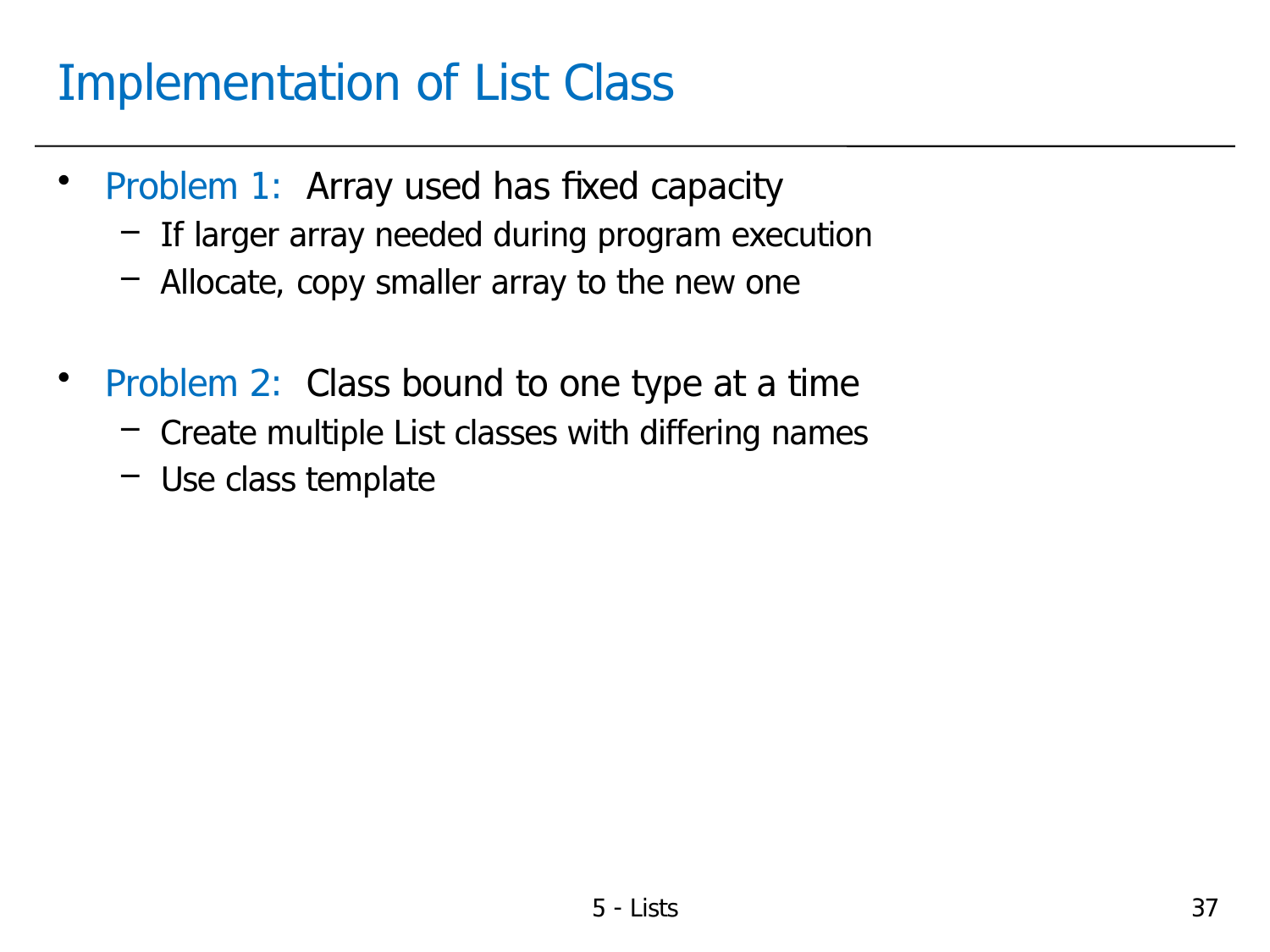

# Implementation of List Class
Problem 1:  Array used has fixed capacity
If larger array needed during program execution
Allocate, copy smaller array to the new one

Problem 2:  Class bound to one type at a time
Create multiple List classes with differing names
Use class template

5 - Lists
37